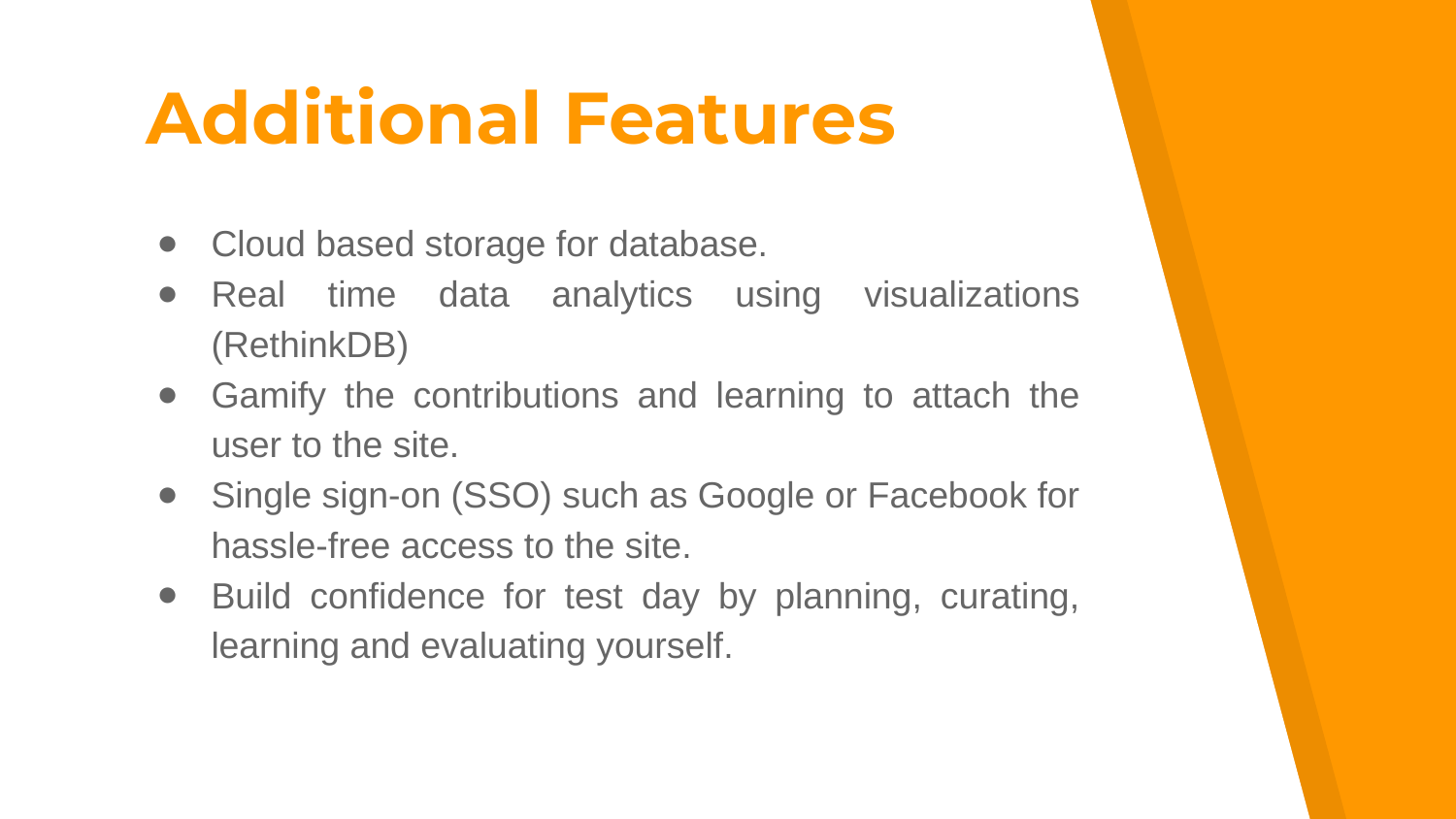

# Additional Features
Cloud based storage for database.
Real time data analytics using visualizations (RethinkDB)
Gamify the contributions and learning to attach the user to the site.
Single sign-on (SSO) such as Google or Facebook for hassle-free access to the site.
Build confidence for test day by planning, curating, learning and evaluating yourself.